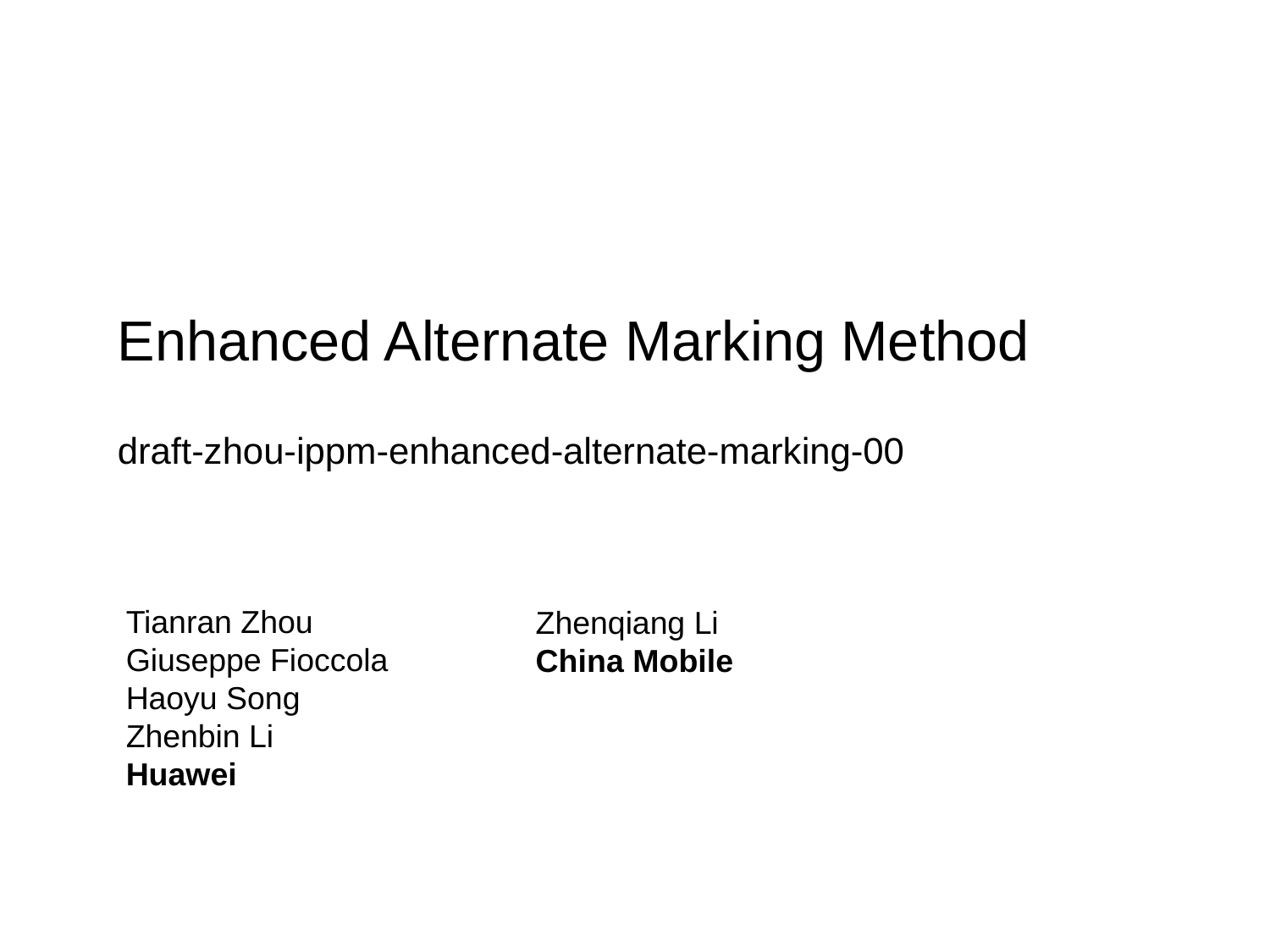

# Enhanced Alternate Marking Method
draft-zhou-ippm-enhanced-alternate-marking-00
Tianran Zhou
Giuseppe Fioccola
Haoyu Song
Zhenbin Li
Huawei
Zhenqiang Li
China Mobile